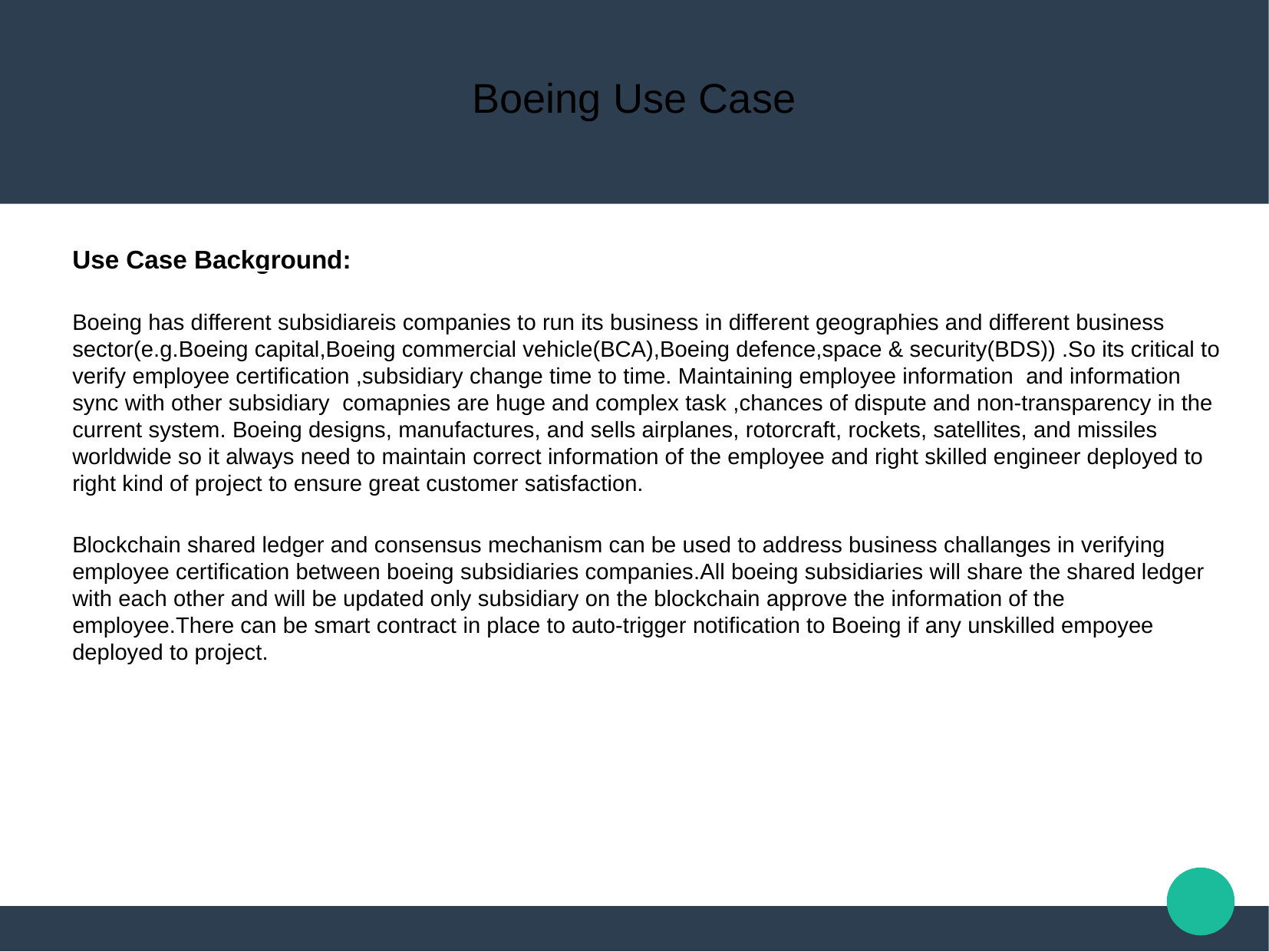

Boeing Use Case

Use Case Background:

Boeing has different subsidiareis companies to run its business in different geographies and different business sector(e.g.Boeing capital,Boeing commercial vehicle(BCA),Boeing defence,space & security(BDS)) .So its critical to verify employee certification ,subsidiary change time to time. Maintaining employee information  and information sync with other subsidiary  comapnies are huge and complex task ,chances of dispute and non-transparency in the current system. Boeing designs, manufactures, and sells airplanes, rotorcraft, rockets, satellites, and missiles worldwide so it always need to maintain correct information of the employee and right skilled engineer deployed to right kind of project to ensure great customer satisfaction.

Blockchain shared ledger and consensus mechanism can be used to address business challanges in verifying employee certification between boeing subsidiaries companies.All boeing subsidiaries will share the shared ledger with each other and will be updated only subsidiary on the blockchain approve the information of the employee.There can be smart contract in place to auto-trigger notification to Boeing if any unskilled empoyee deployed to project.